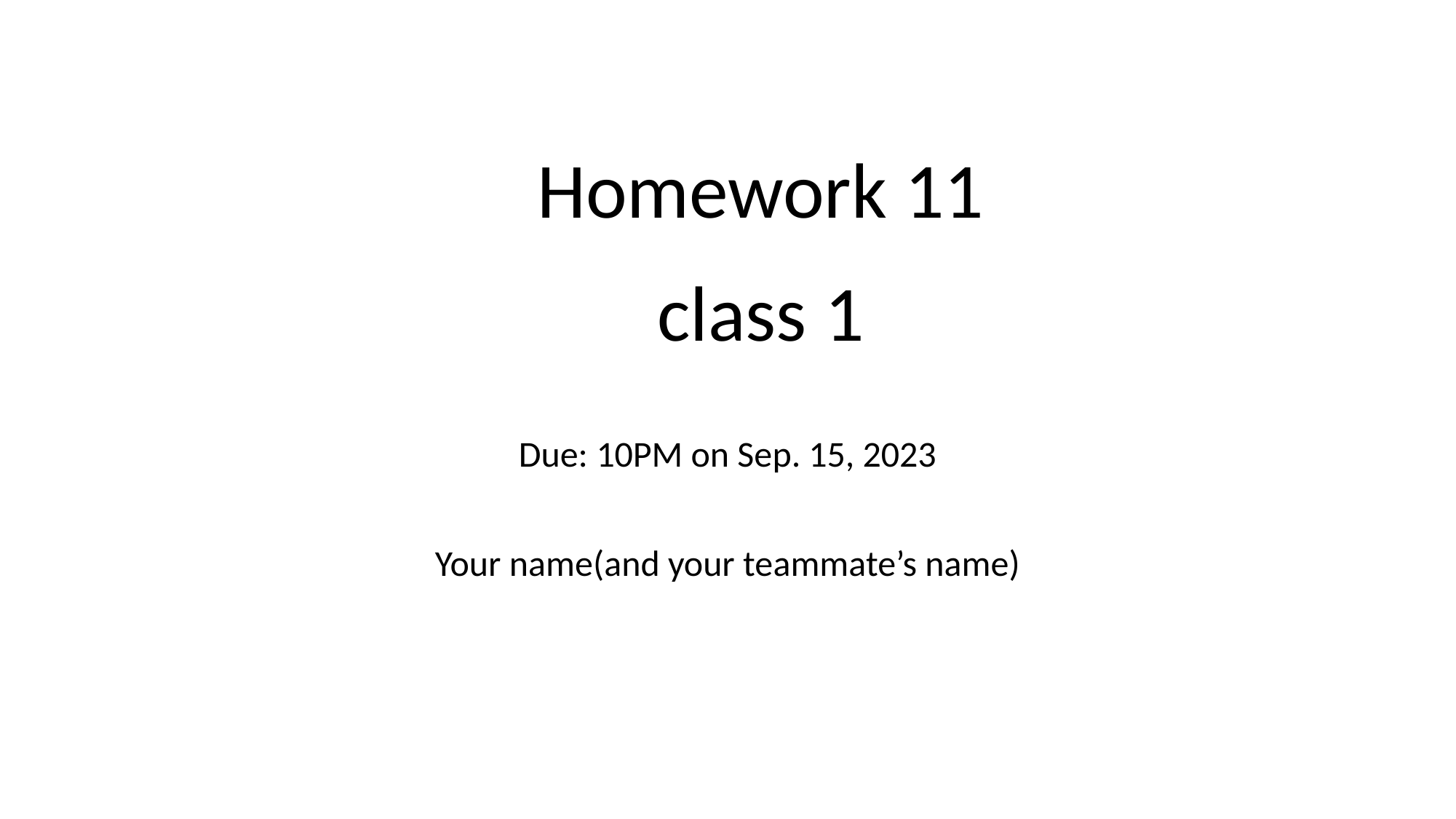

# Homework 11 class 1
Due: 10PM on Sep. 15, 2023

Your name(and your teammate’s name)